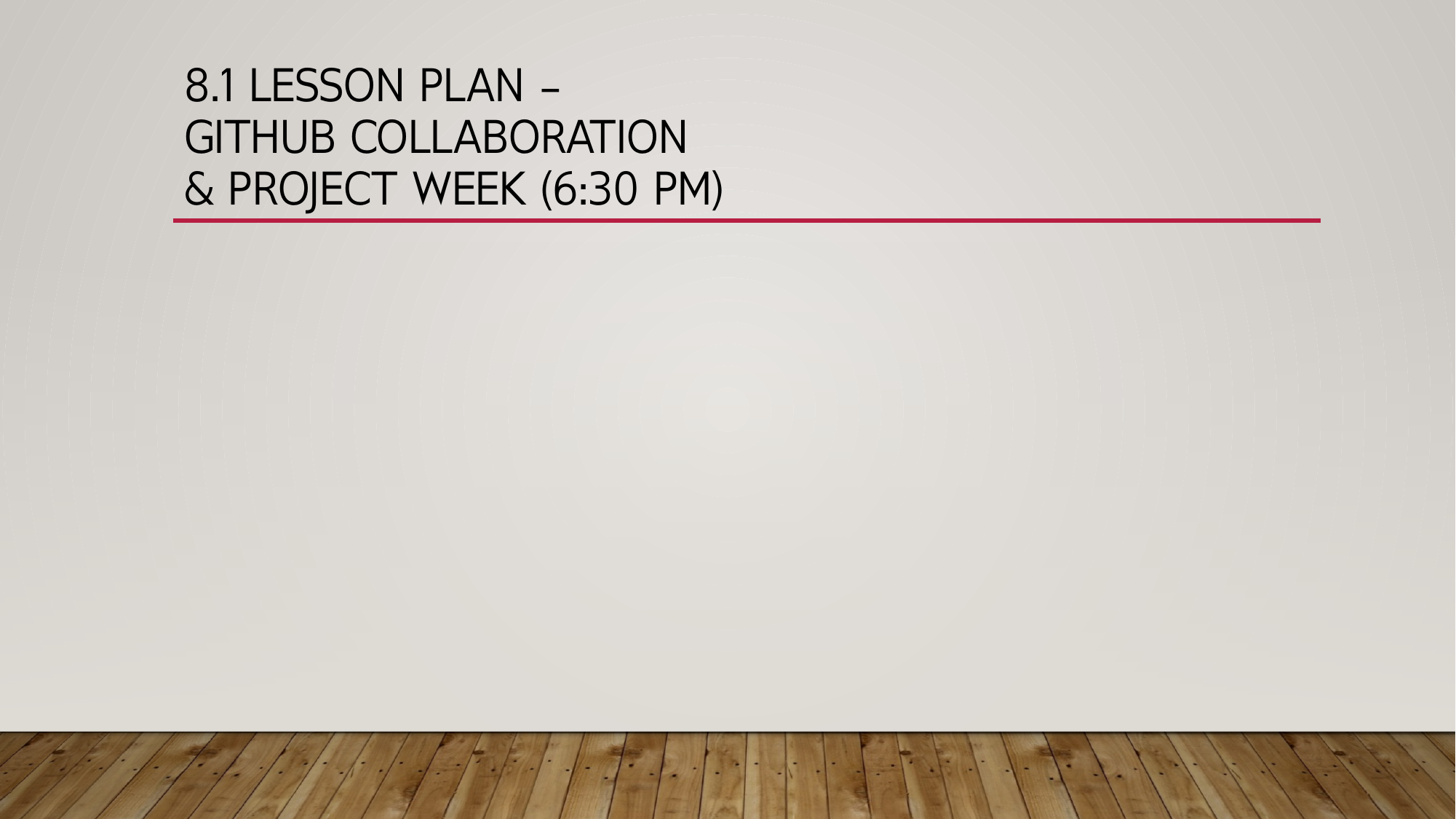

# 8.1 Lesson Plan – Github Collaboration & Project Week (6:30 PM)